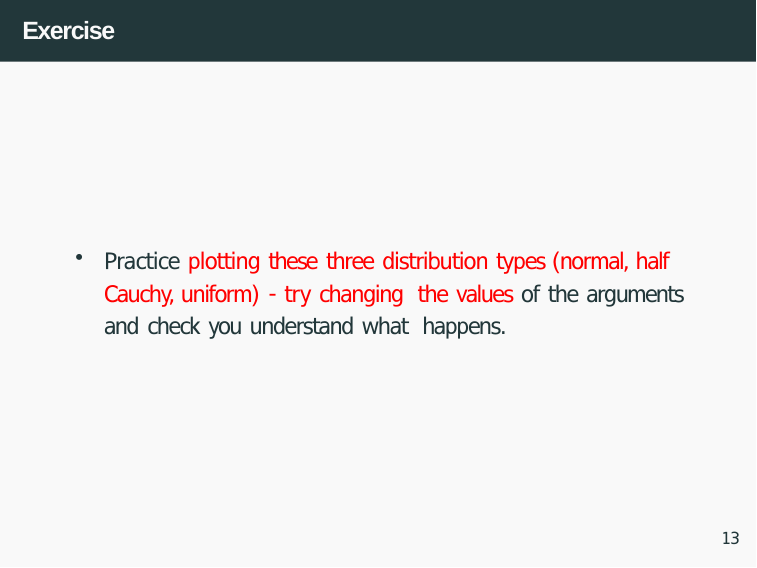

# Exercise
Practice plotting these three distribution types (normal, half Cauchy, uniform) - try changing  the values of the arguments and check you understand what  happens.
13